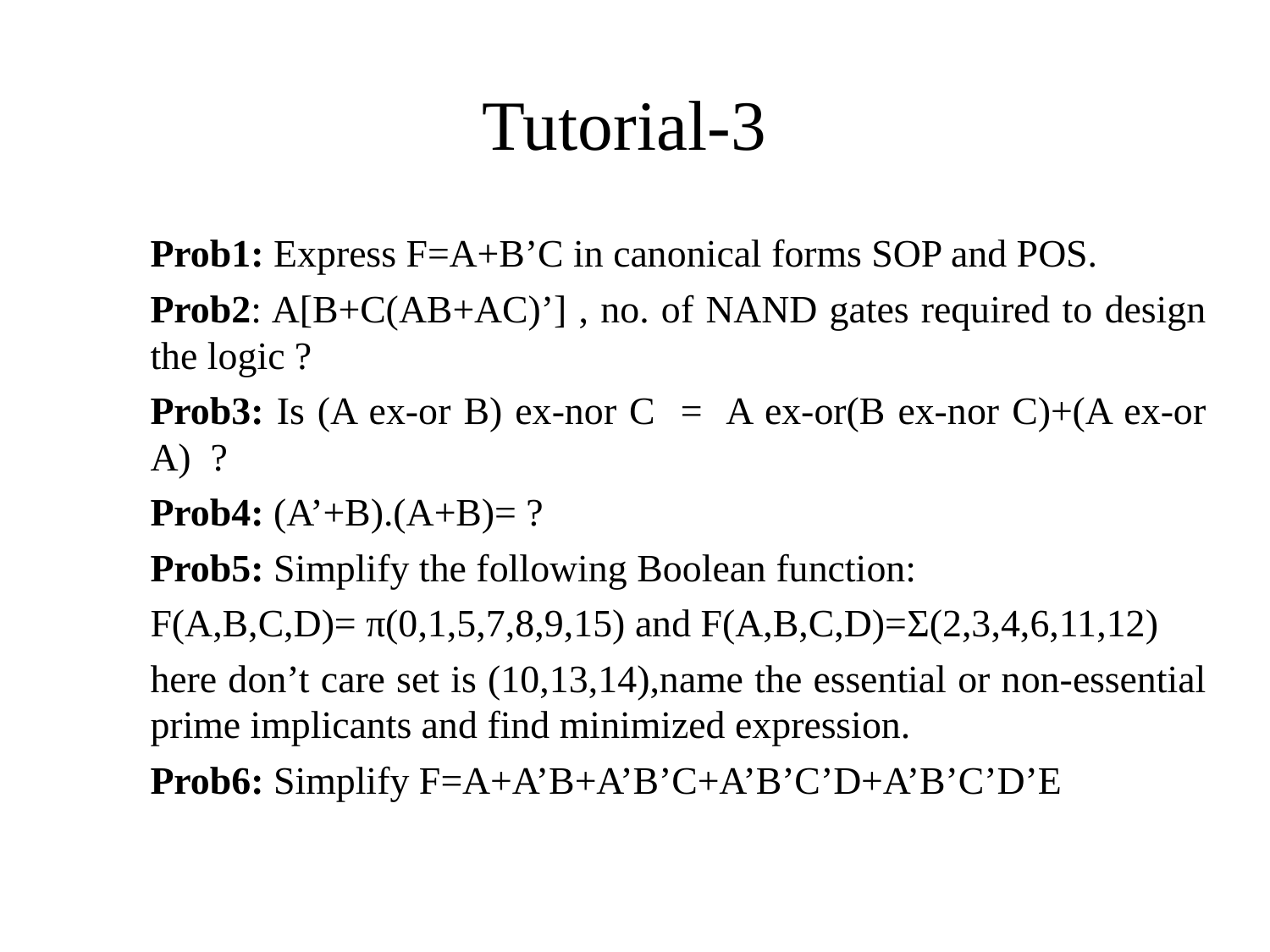

# Tutorial-3
Prob1: Express F=A+B’C in canonical forms SOP and POS.
Prob2: A[B+C(AB+AC)’] , no. of NAND gates required to design the logic ?
Prob3: Is (A ex-or B) ex-nor C  =  A ex-or(B ex-nor C)+(A ex-or A)  ?
Prob4: (A’+B).(A+B)= ?
Prob5: Simplify the following Boolean function:
F(A,B,C,D)= π(0,1,5,7,8,9,15) and F(A,B,C,D)=Σ(2,3,4,6,11,12)
here don’t care set is (10,13,14),name the essential or non-essential prime implicants and find minimized expression.
Prob6: Simplify F=A+A’B+A’B’C+A’B’C’D+A’B’C’D’E